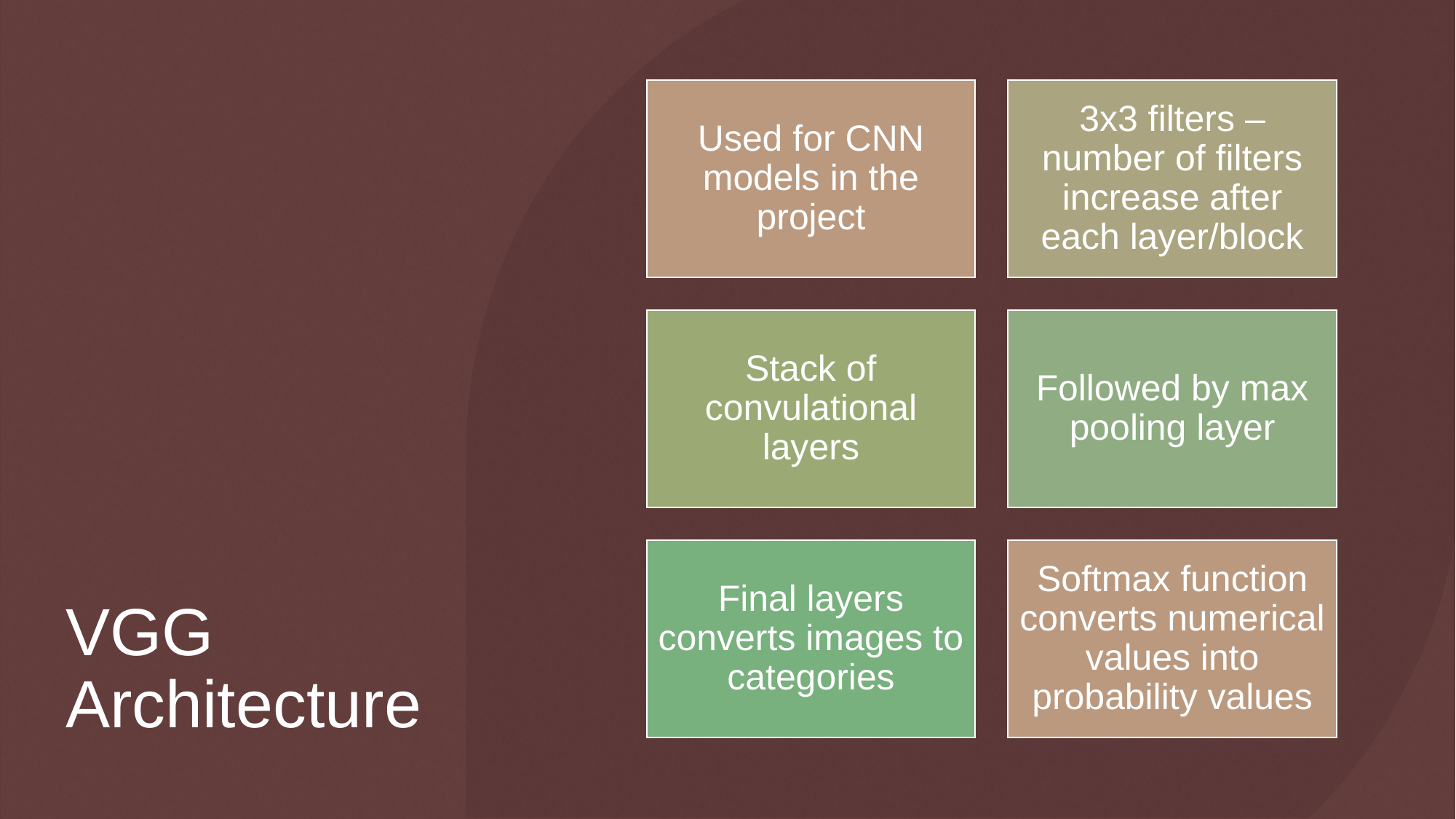

Used for CNN models in the project
3x3 filters – number of filters increase after each layer/block
Stack of convulational layers
Followed by max pooling layer
Final layers converts images to categories
Softmax function converts numerical values into probability values
# VGG Architecture